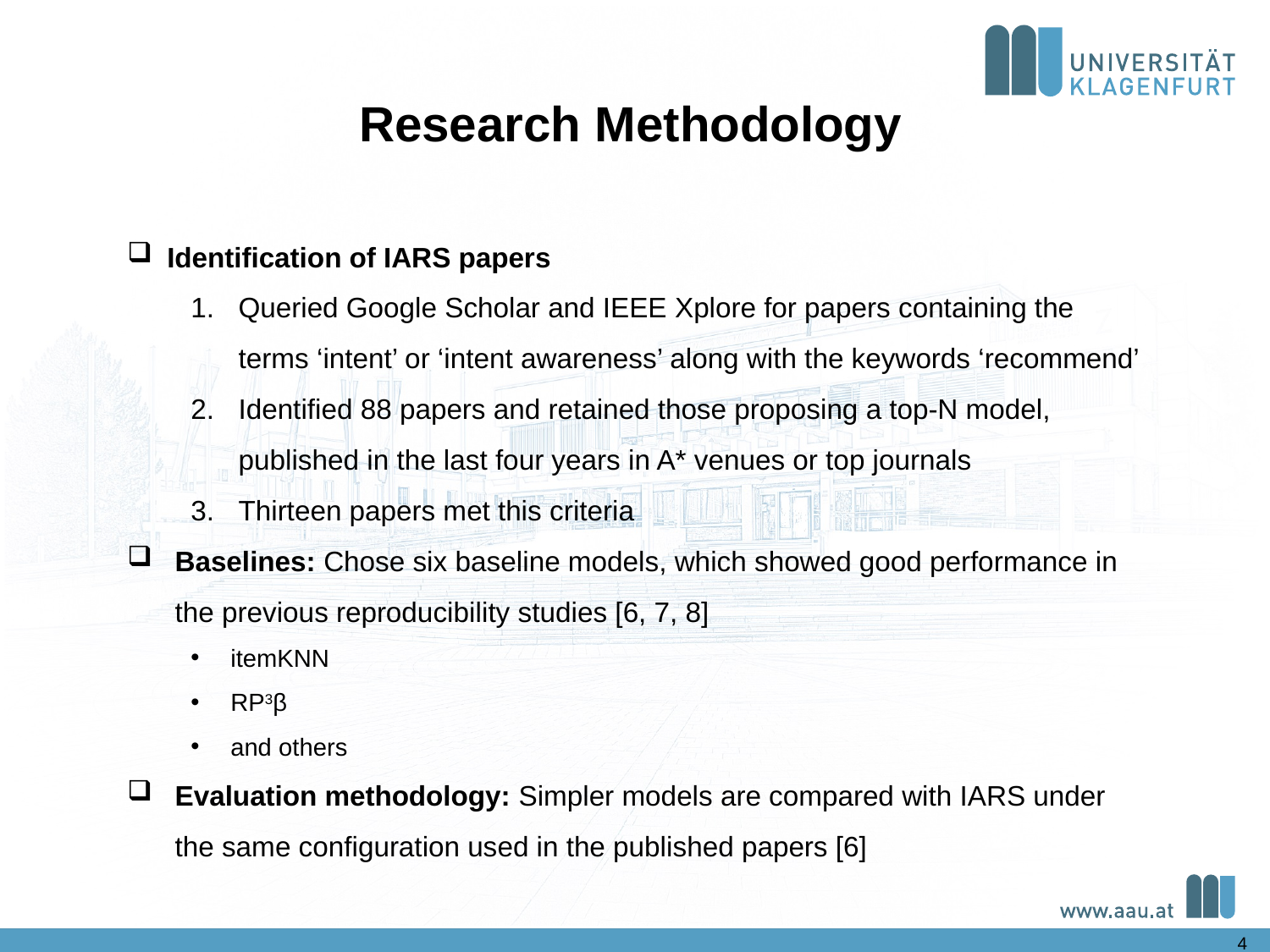

Research Methodology
Identification of IARS papers
Queried Google Scholar and IEEE Xplore for papers containing the terms ‘intent’ or ‘intent awareness’ along with the keywords ‘recommend’
Identified 88 papers and retained those proposing a top-N model, published in the last four years in A* venues or top journals
Thirteen papers met this criteria
Baselines: Chose six baseline models, which showed good performance in the previous reproducibility studies [6, 7, 8]
itemKNN
RP3β
and others
Evaluation methodology: Simpler models are compared with IARS under the same configuration used in the published papers [6]
4